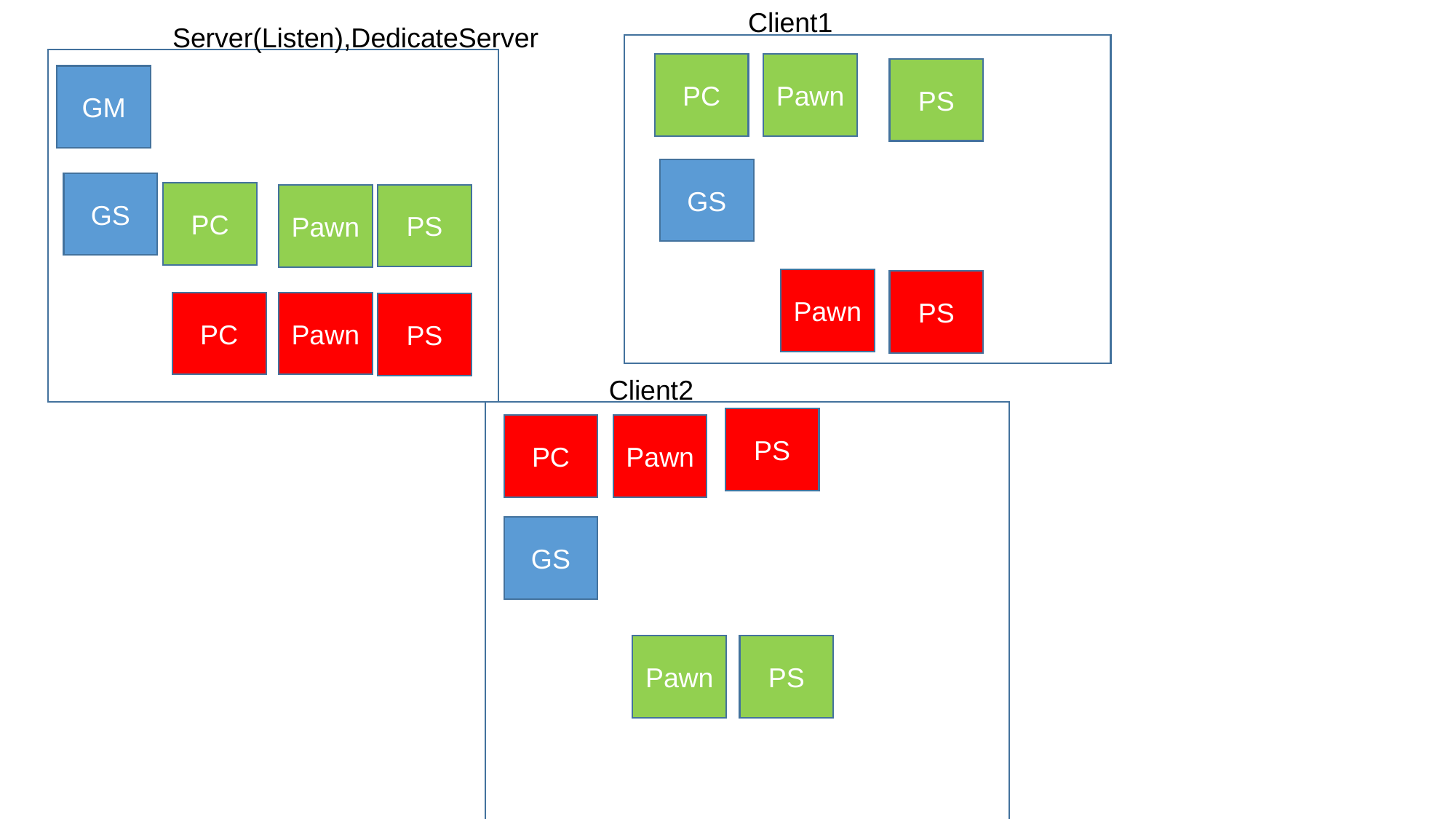

Client1
Server(Listen),DedicateServer

PC
Pawn
PS
GM
GS
GS
PC
PS
Pawn
Pawn
PS
Pawn
PC
PS
Client2

PS
PC
Pawn
GS
PS
Pawn